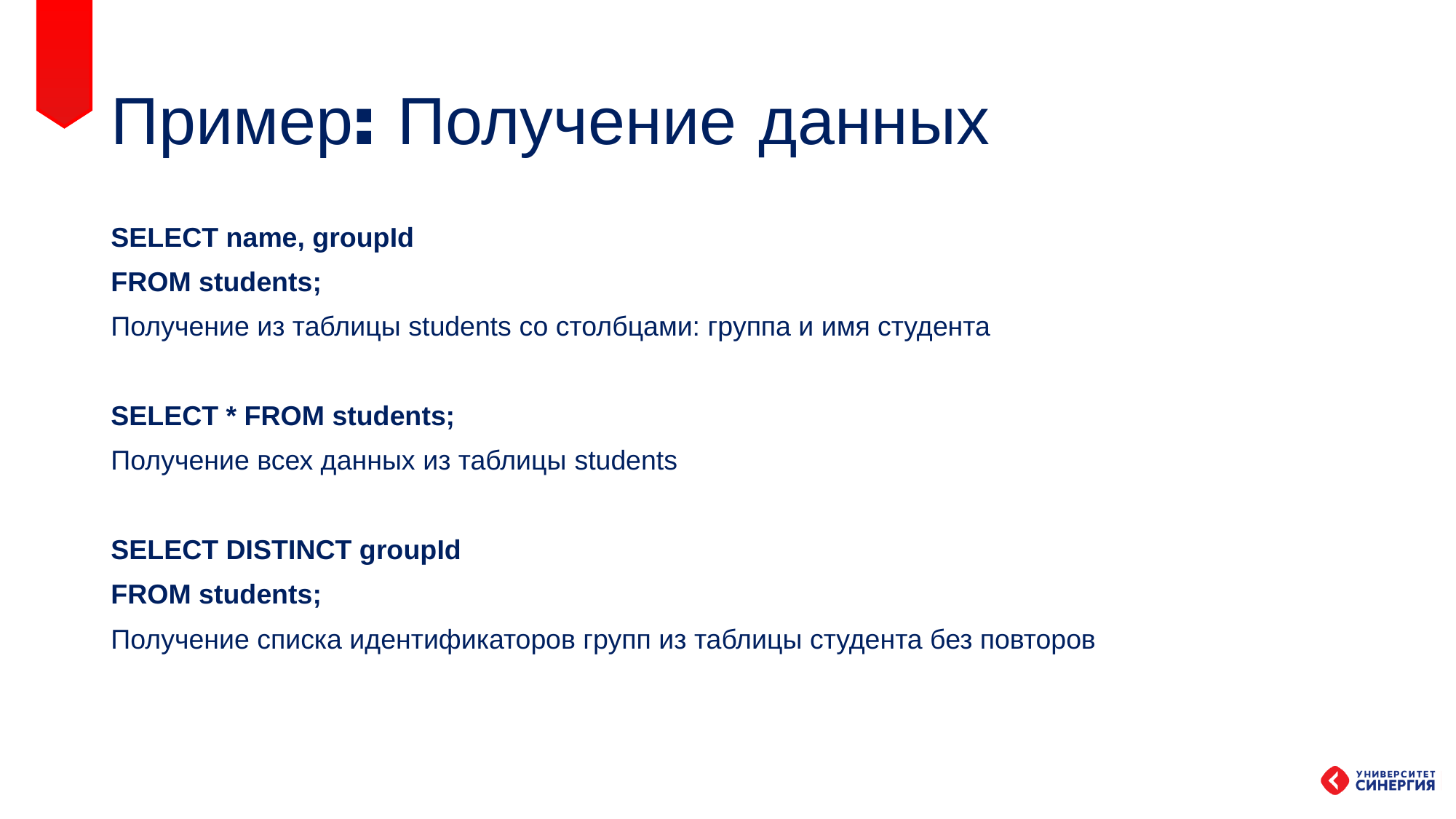

# Пример: Получение данных
SELECT name, groupId
FROM students;
Получение из таблицы students со столбцами: группа и имя студента

SELECT * FROM students;
Получение всех данных из таблицы students

SELECT DISTINCT groupId
FROM students;
Получение списка идентификаторов групп из таблицы студента без повторов